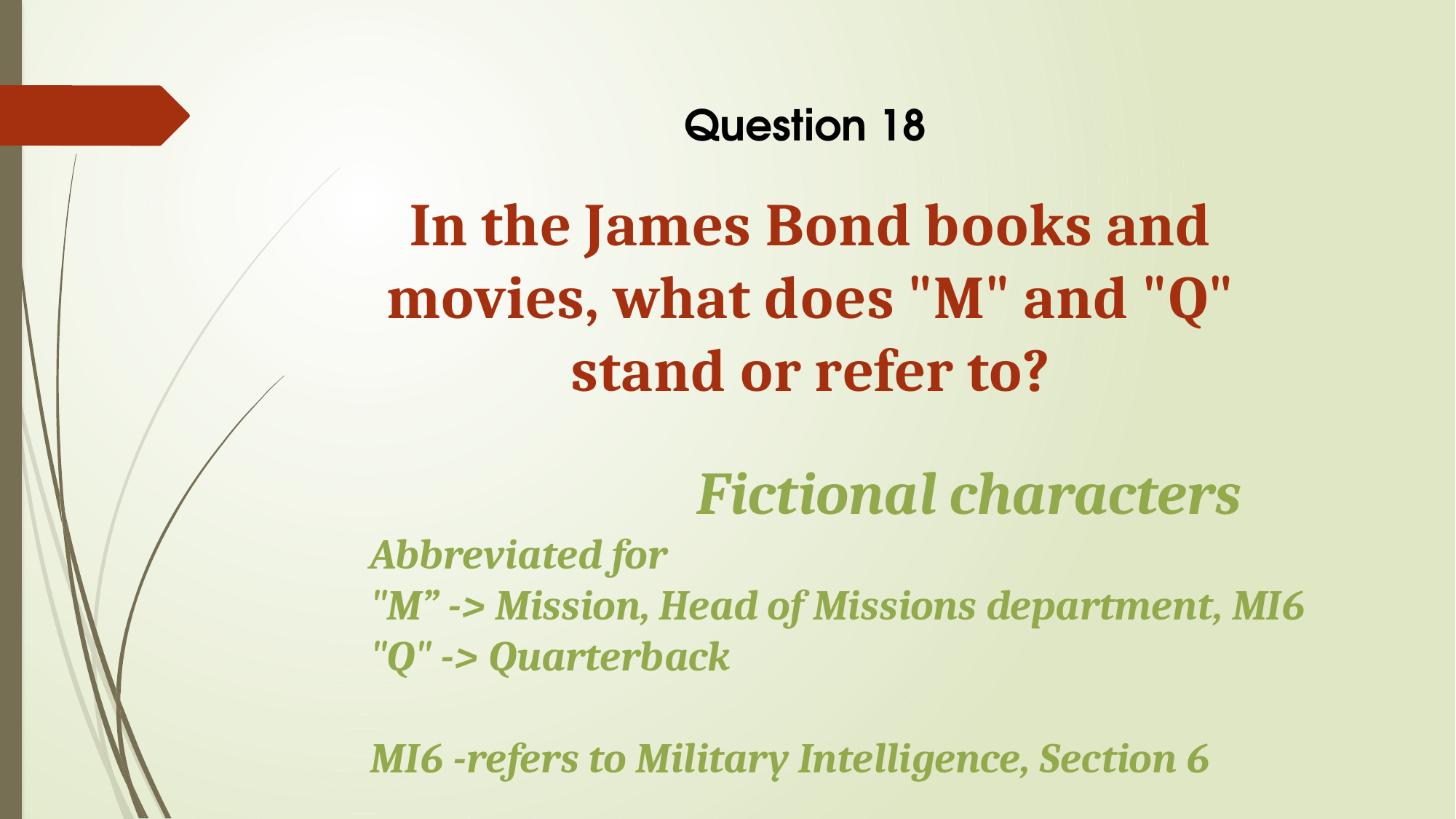

Question 18
In the James Bond books and movies, what does "M" and "Q" stand or refer to?
			Fictional characters
Abbreviated for
"M” -> Mission, Head of Missions department, MI6
"Q" -> Quarterback
MI6 -refers to Military Intelligence, Section 6